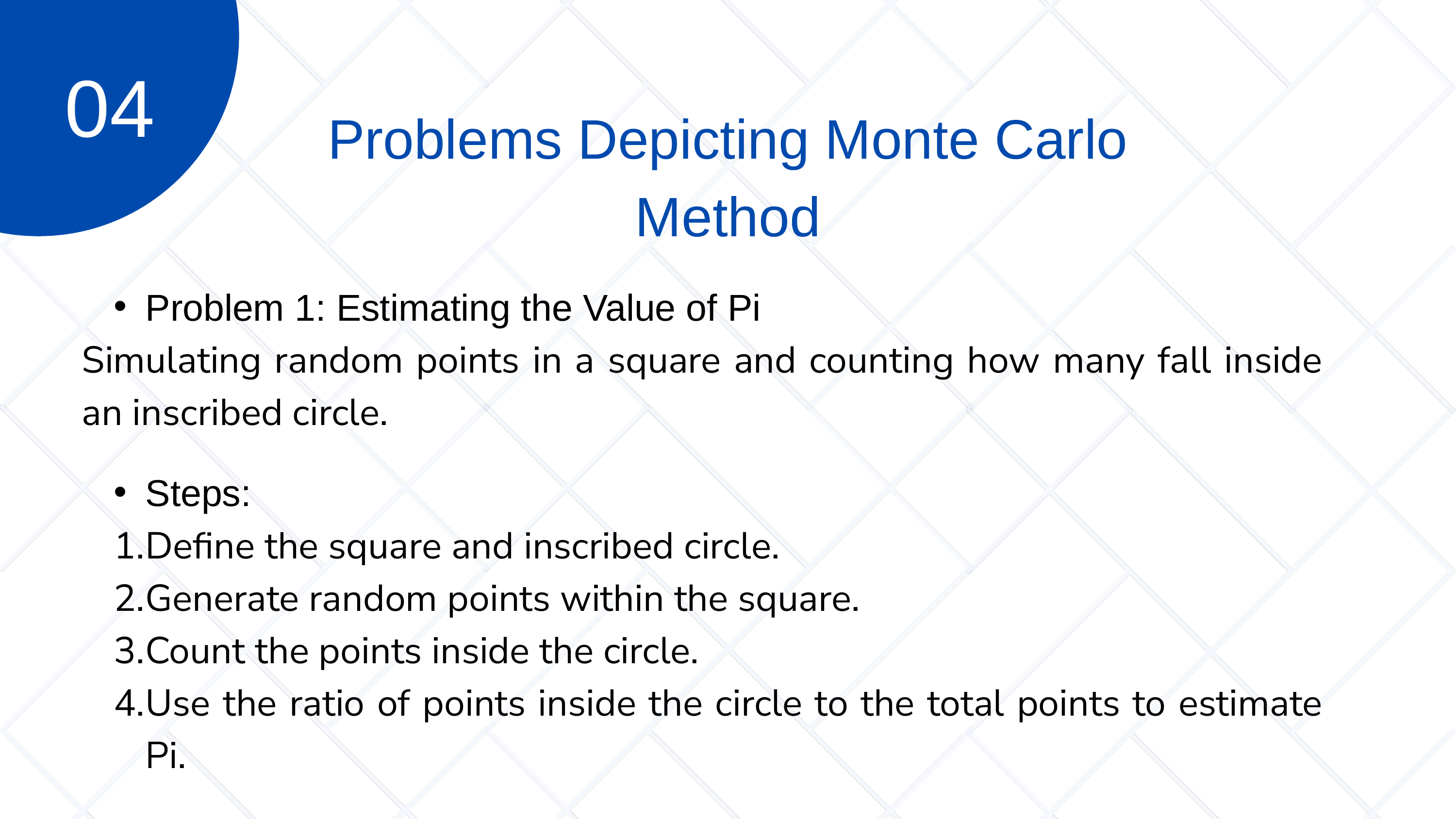

04
Problems Depicting Monte Carlo Method
Problem 1: Estimating the Value of Pi
Simulating random points in a square and counting how many fall inside an inscribed circle.
Steps:
Define the square and inscribed circle.
Generate random points within the square.
Count the points inside the circle.
Use the ratio of points inside the circle to the total points to estimate Pi.